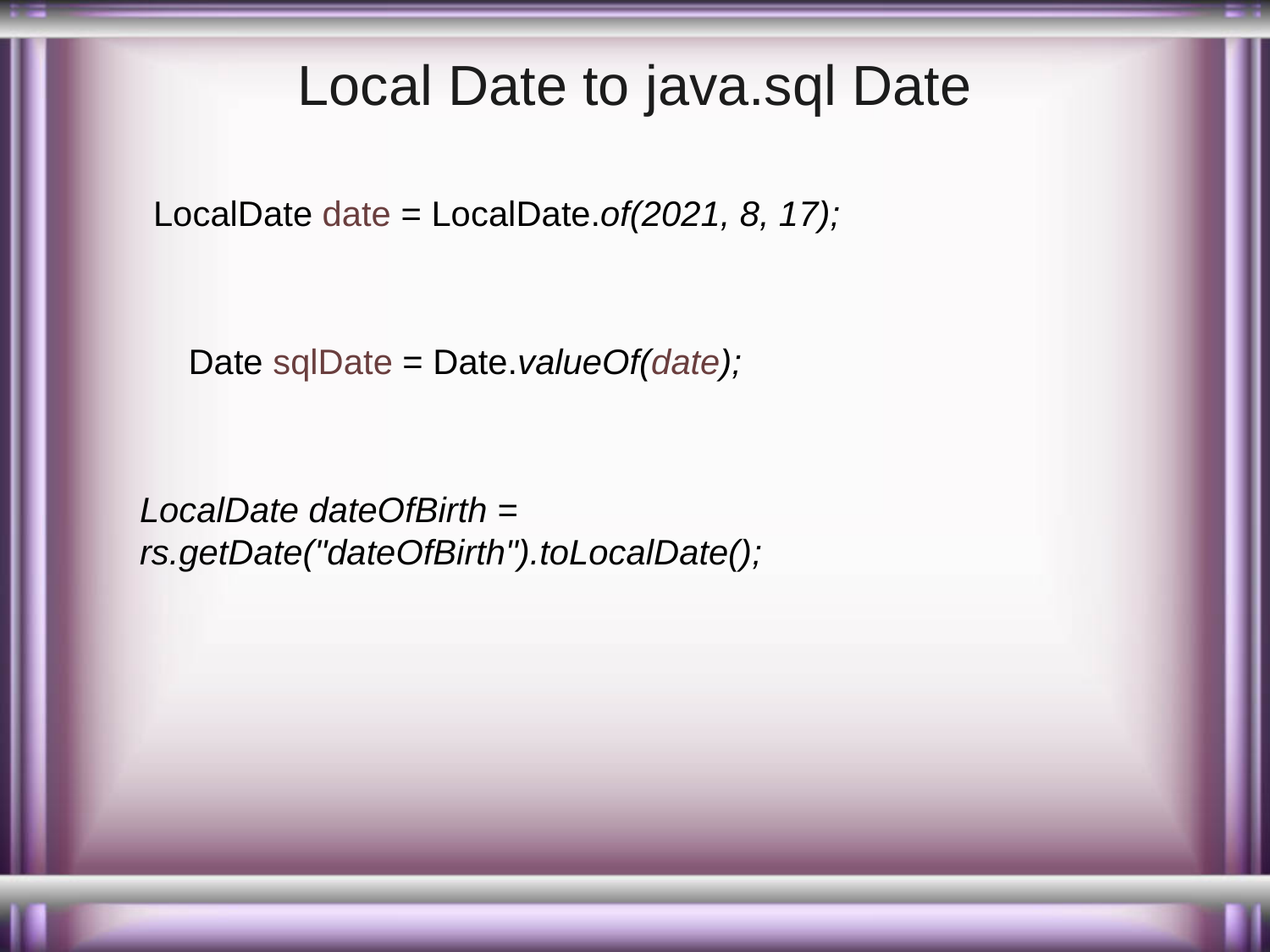

# Local Date to java.sql Date

 LocalDate date = LocalDate.of(2021, 8, 17);

     Date sqlDate = Date.valueOf(date);

LocalDate dateOfBirth =	           					rs.getDate("dateOfBirth").toLocalDate();